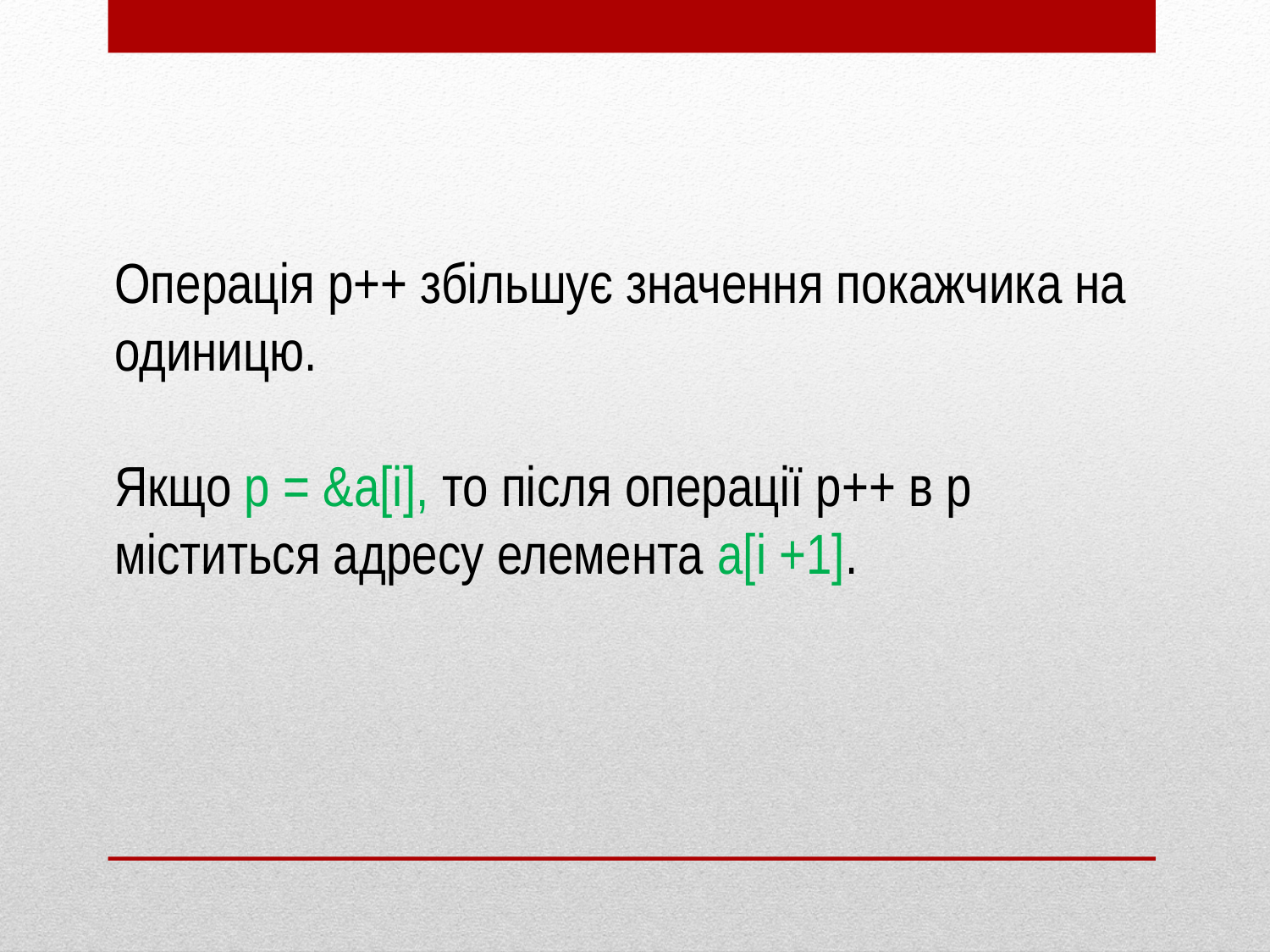

Операція р++ збільшує значення покажчика на одиницю.

Якщо p = &a[i], то після операції р++ в р міститься адресу елемента a[i +1].